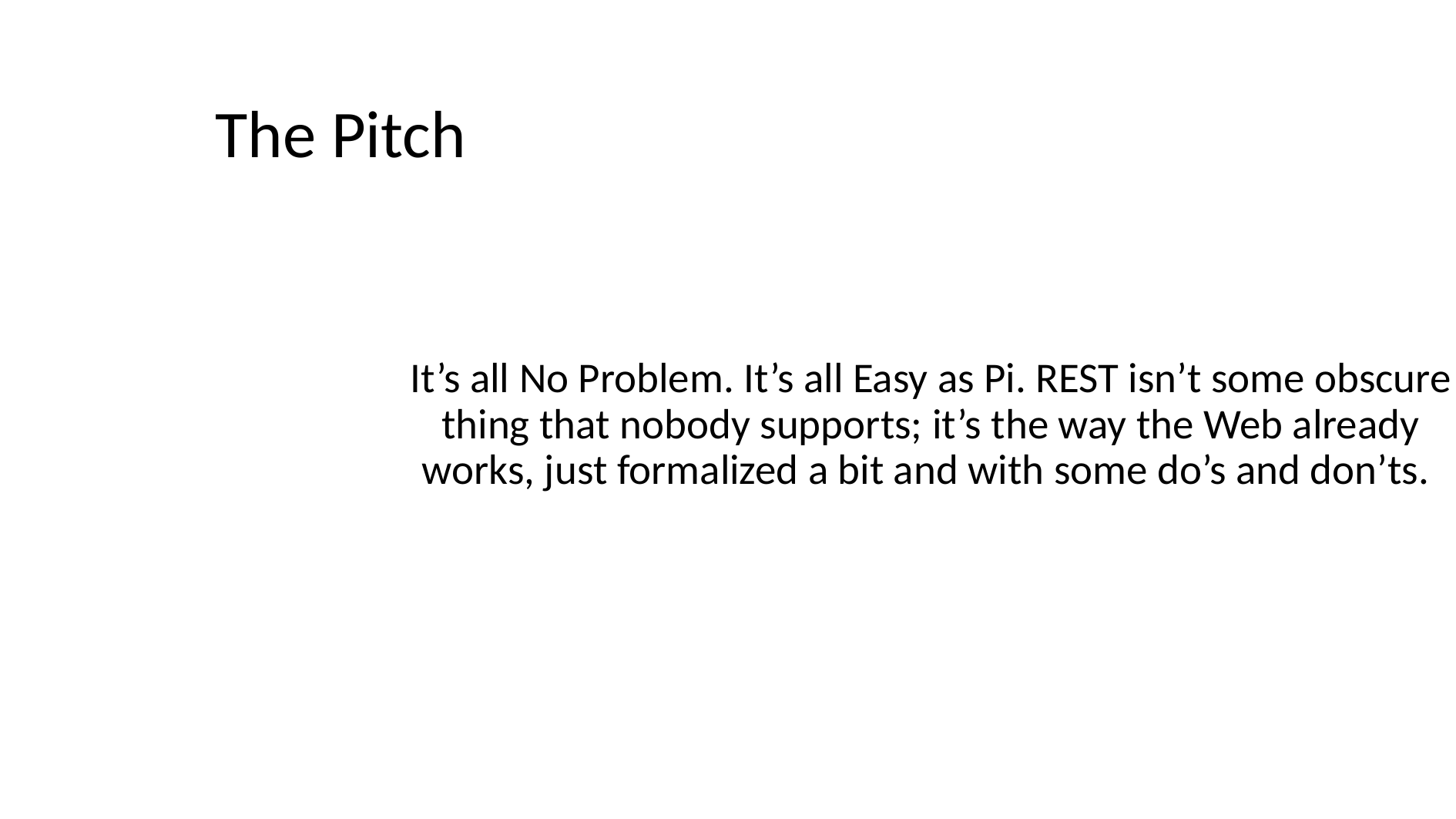

# The Pitch
It’s all No Problem. It’s all Easy as Pi. REST isn’t some obscure thing that nobody supports; it’s the way the Web already works, just formalized a bit and with some do’s and don’ts.